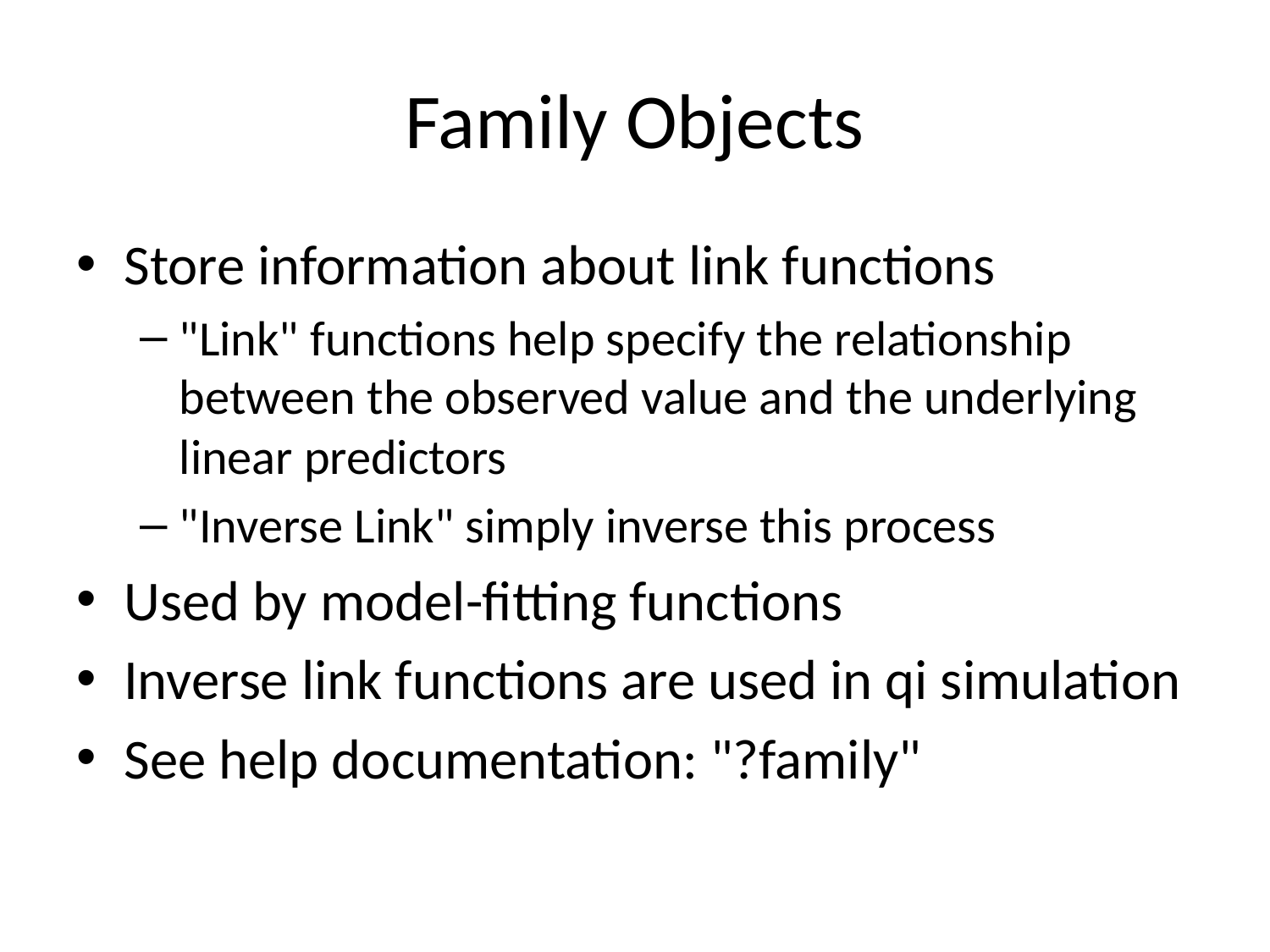

# Family Objects
Store information about link functions
"Link" functions help specify the relationship between the observed value and the underlying linear predictors
"Inverse Link" simply inverse this process
Used by model-fitting functions
Inverse link functions are used in qi simulation
See help documentation: "?family"